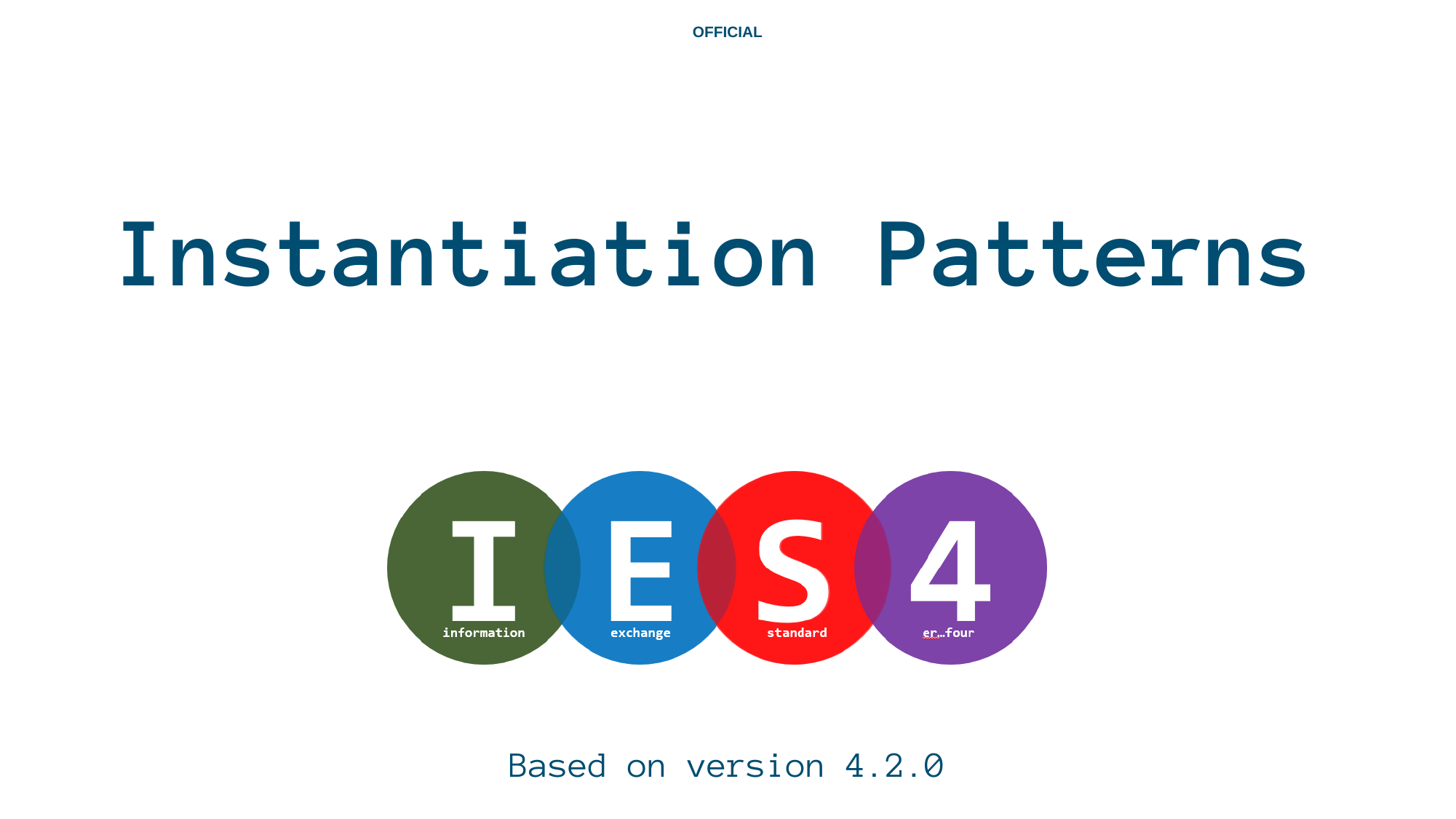

# Instantiation Patterns
Based on version 4.2.0